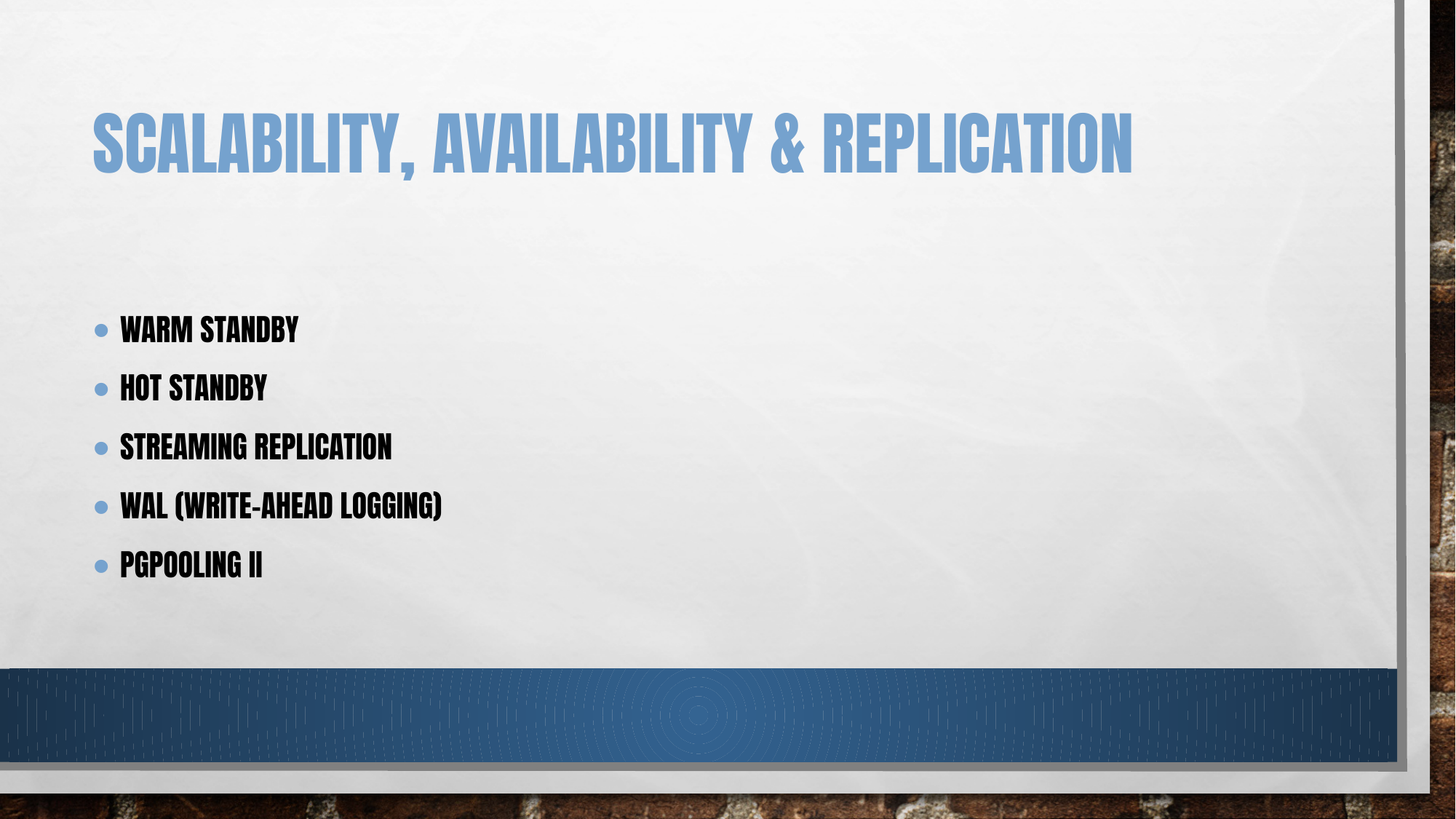

# Scalability, AVAILABILITY & REPLICATION
WARM STANDBY
HOT STANDBY
STREAMING REPLICATION
WAL (WRITE-AHEAD LOGGING)
PgPooling II